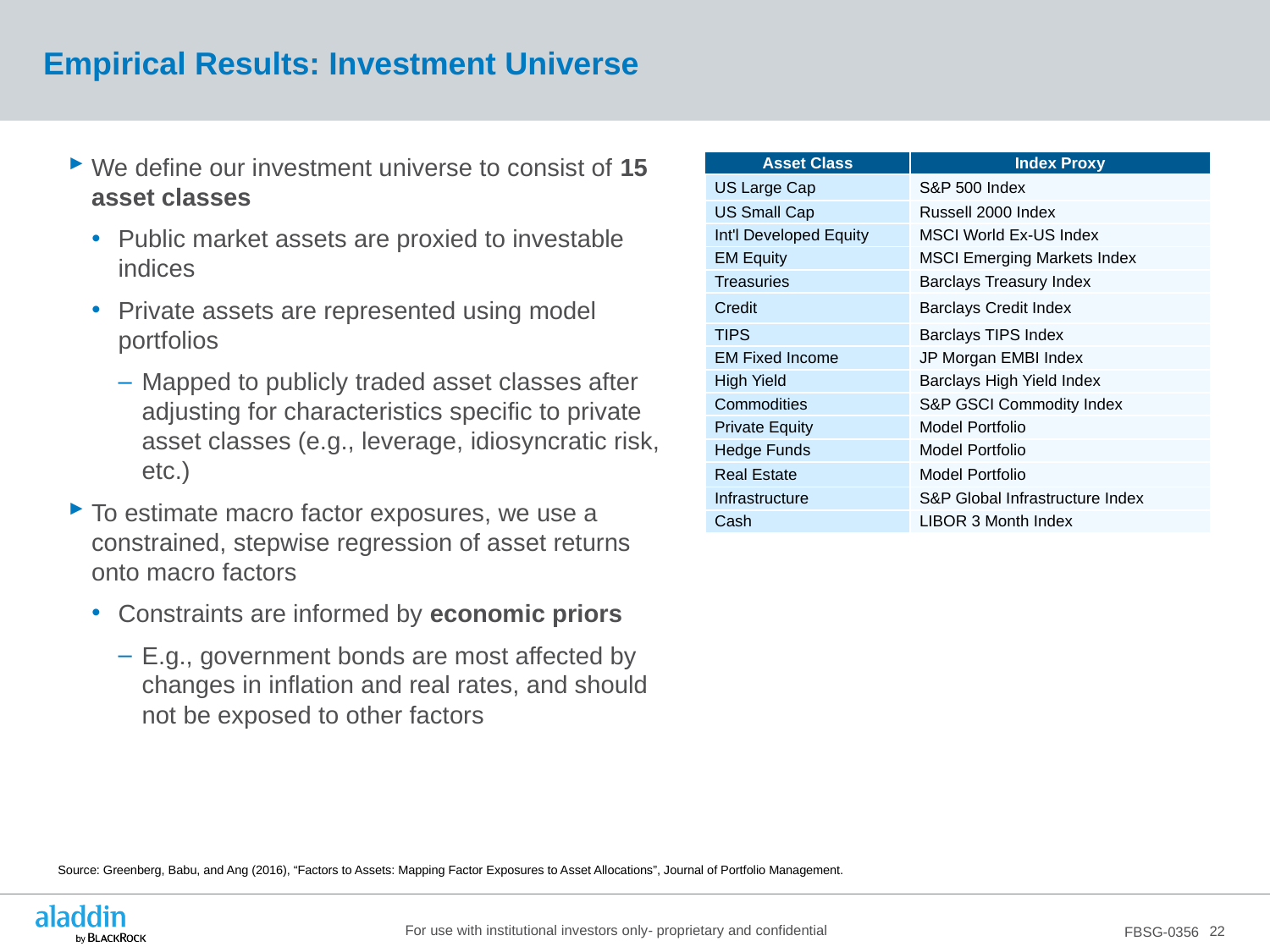

# Empirical Results: Investment Universe
We define our investment universe to consist of 15 asset classes
Public market assets are proxied to investable indices
Private assets are represented using model portfolios
Mapped to publicly traded asset classes after adjusting for characteristics specific to private asset classes (e.g., leverage, idiosyncratic risk, etc.)
To estimate macro factor exposures, we use a constrained, stepwise regression of asset returns onto macro factors
Constraints are informed by economic priors
E.g., government bonds are most affected by changes in inflation and real rates, and should not be exposed to other factors
| Asset Class | Index Proxy |
| --- | --- |
| US Large Cap | S&P 500 Index |
| US Small Cap | Russell 2000 Index |
| Int'l Developed Equity | MSCI World Ex-US Index |
| EM Equity | MSCI Emerging Markets Index |
| Treasuries | Barclays Treasury Index |
| Credit | Barclays Credit Index |
| TIPS | Barclays TIPS Index |
| EM Fixed Income | JP Morgan EMBI Index |
| High Yield | Barclays High Yield Index |
| Commodities | S&P GSCI Commodity Index |
| Private Equity | Model Portfolio |
| Hedge Funds | Model Portfolio |
| Real Estate | Model Portfolio |
| Infrastructure | S&P Global Infrastructure Index |
| Cash | LIBOR 3 Month Index |
Source: Greenberg, Babu, and Ang (2016), “Factors to Assets: Mapping Factor Exposures to Asset Allocations”, Journal of Portfolio Management.

22